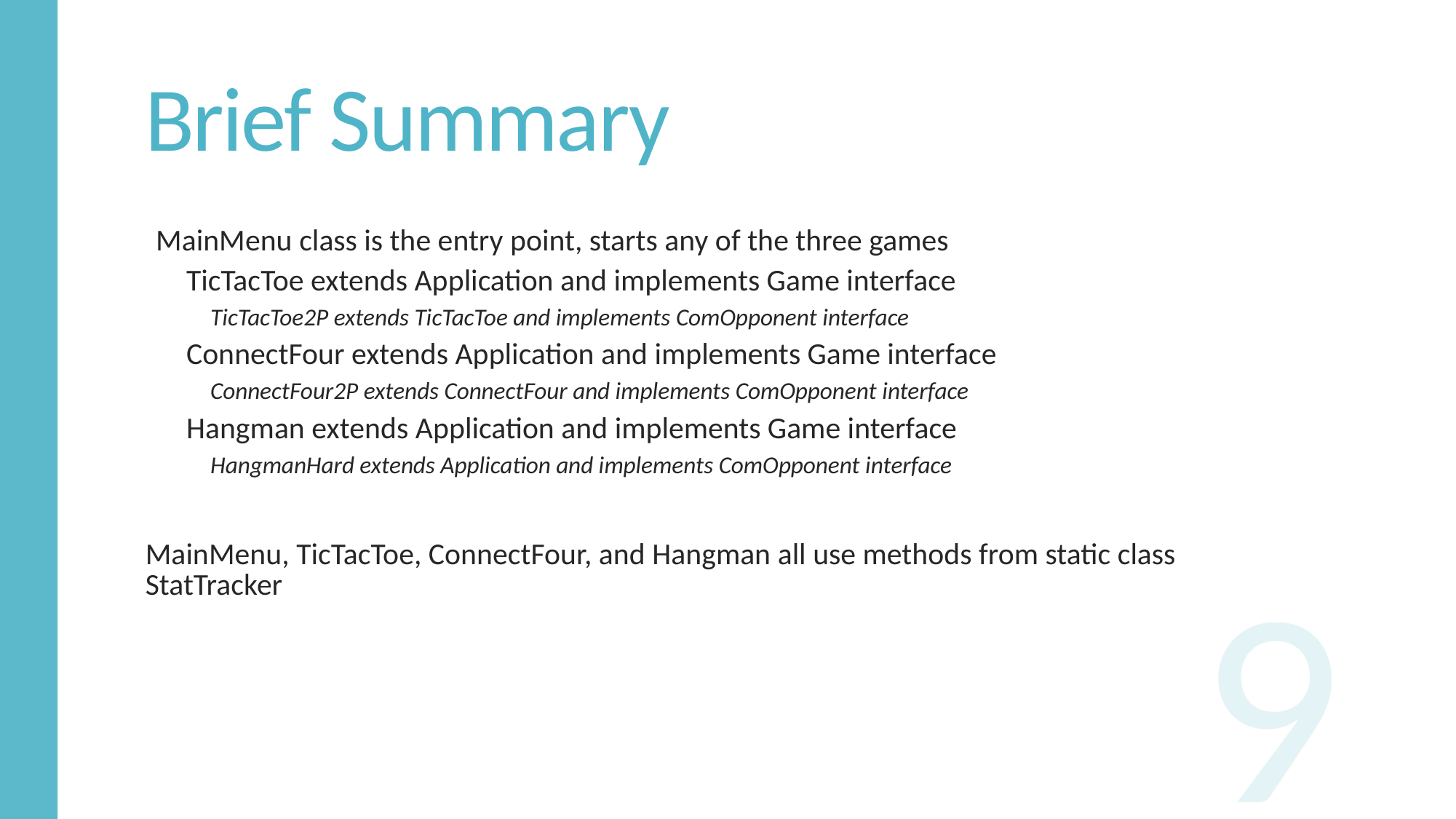

# Brief Summary
MainMenu class is the entry point, starts any of the three games
TicTacToe extends Application and implements Game interface
TicTacToe2P extends TicTacToe and implements ComOpponent interface
ConnectFour extends Application and implements Game interface
ConnectFour2P extends ConnectFour and implements ComOpponent interface
Hangman extends Application and implements Game interface
HangmanHard extends Application and implements ComOpponent interface

MainMenu, TicTacToe, ConnectFour, and Hangman all use methods from static class StatTracker
9